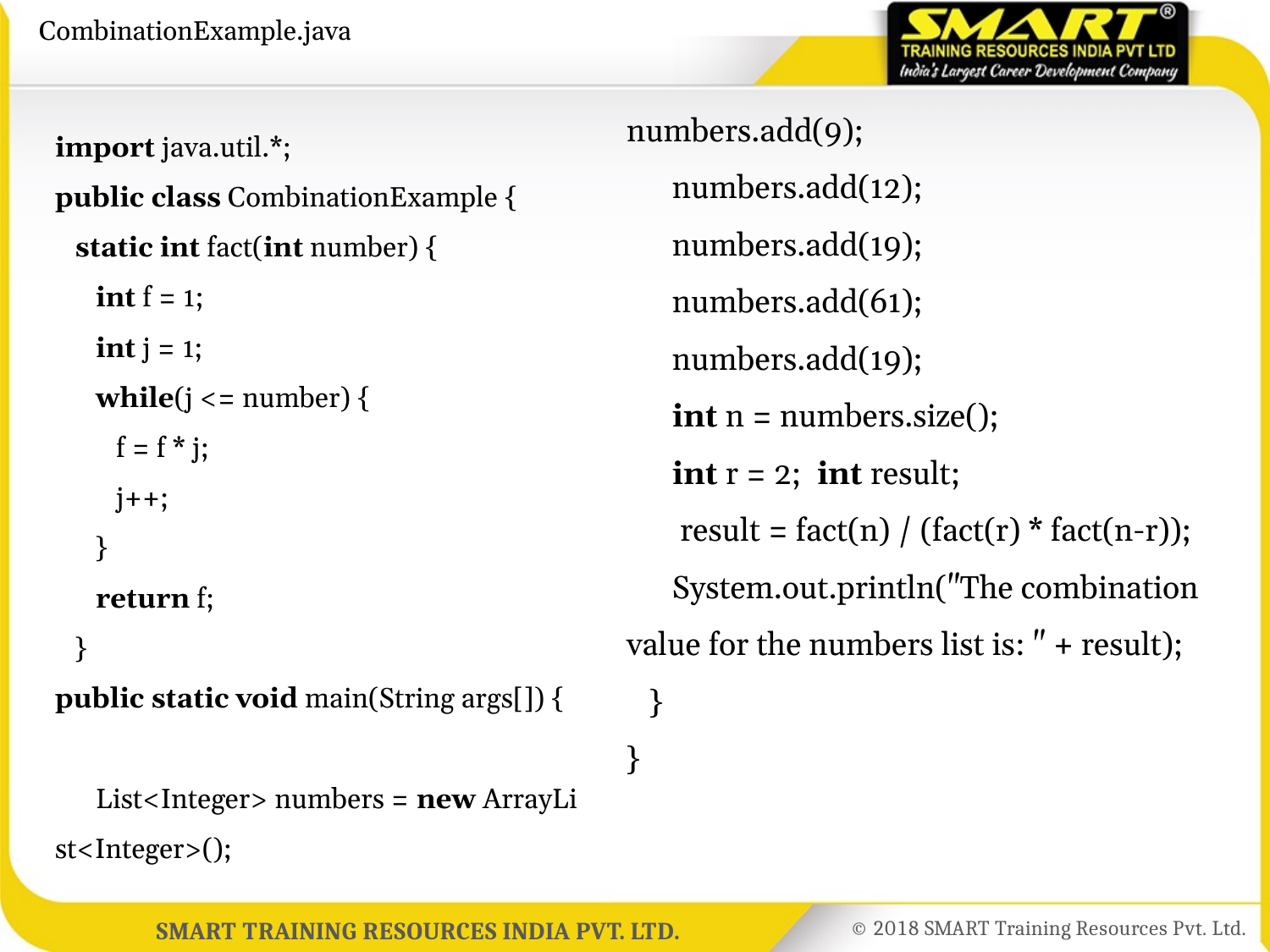

# CombinationExample.java
numbers.add(9);
      numbers.add(12);
      numbers.add(19);
      numbers.add(61);
      numbers.add(19);
      int n = numbers.size();
      int r = 2;  int result;
       result = fact(n) / (fact(r) * fact(n-r));
      System.out.println("The combination value for the numbers list is: " + result);
   }
}
import java.util.*;
public class CombinationExample {
   static int fact(int number) {
      int f = 1;
      int j = 1;
      while(j <= number) {
         f = f * j;
         j++;
      }
      return f;
   }
public static void main(String args[]) {

      List<Integer> numbers = new ArrayList<Integer>();